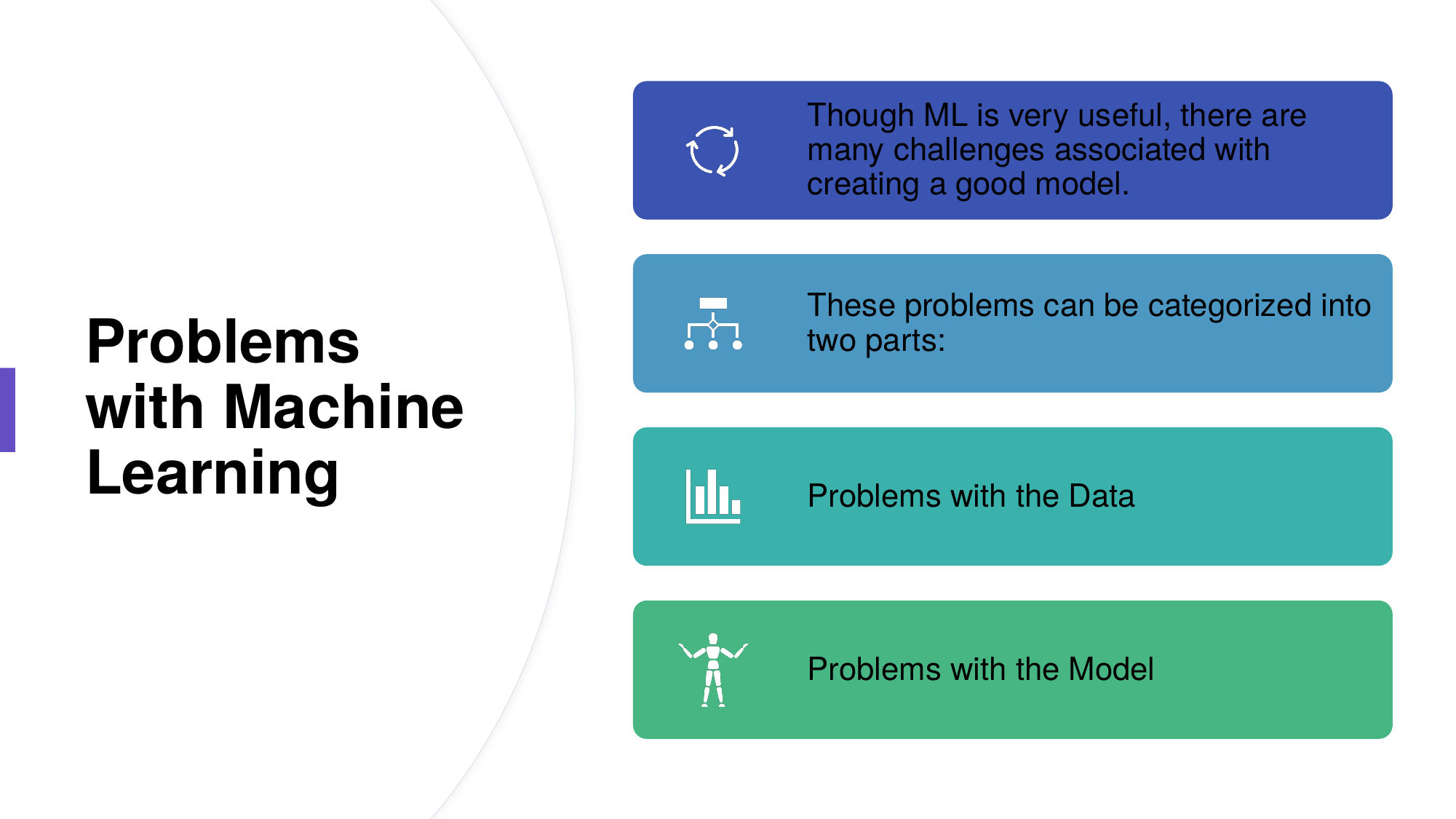

Though ML is very useful, there are many challenges associated with creating a good model.
These problems can be categorized into two parts:
Problems with the Data
Problems with the Model
# Problems with Machine Learning